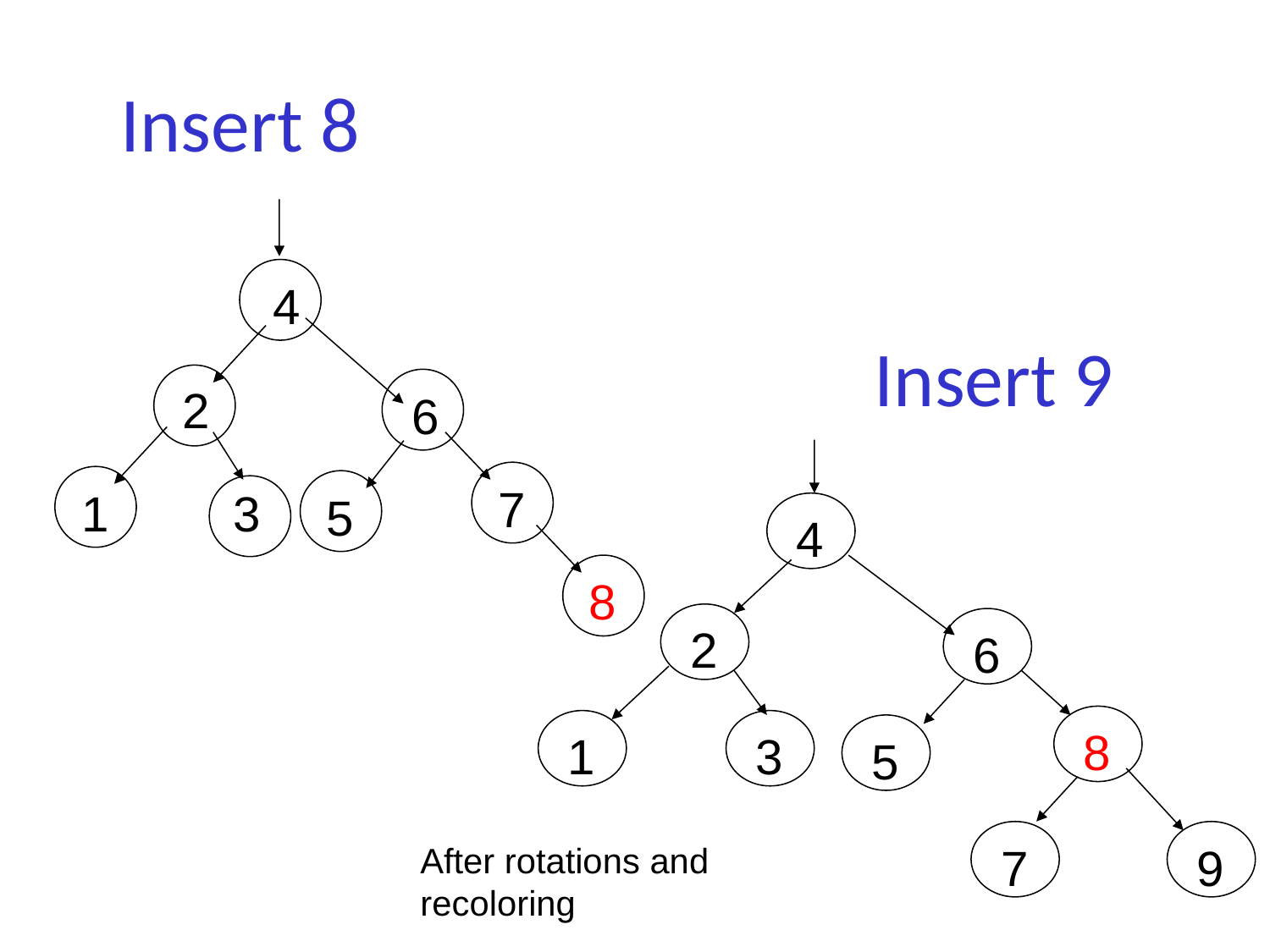

# Insert 8

4

2

6

7

1

5

3

8
Insert 9

4

2

6

8

1

3

5

7

9

After rotations and recoloring